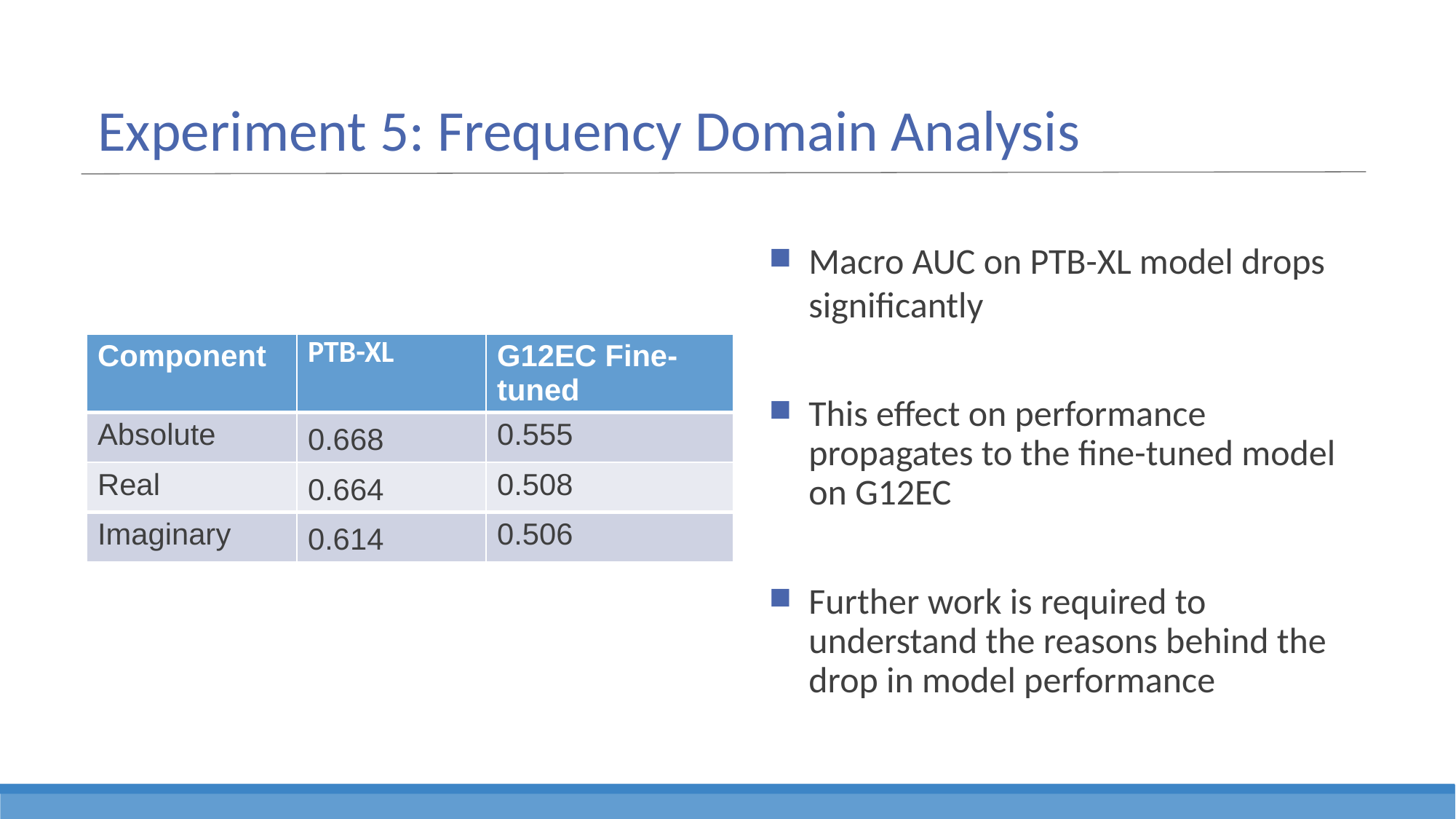

# Experiment 5: Frequency Domain Analysis
Macro AUC on PTB-XL model drops significantly

This effect on performance propagates to the fine-tuned model on G12EC

Further work is required to understand the reasons behind the drop in model performance
| Component | PTB-XL | G12EC Fine-tuned |
| --- | --- | --- |
| Absolute | 0.668 | 0.555 |
| Real | 0.664 | 0.508 |
| Imaginary | 0.614 | 0.506 |